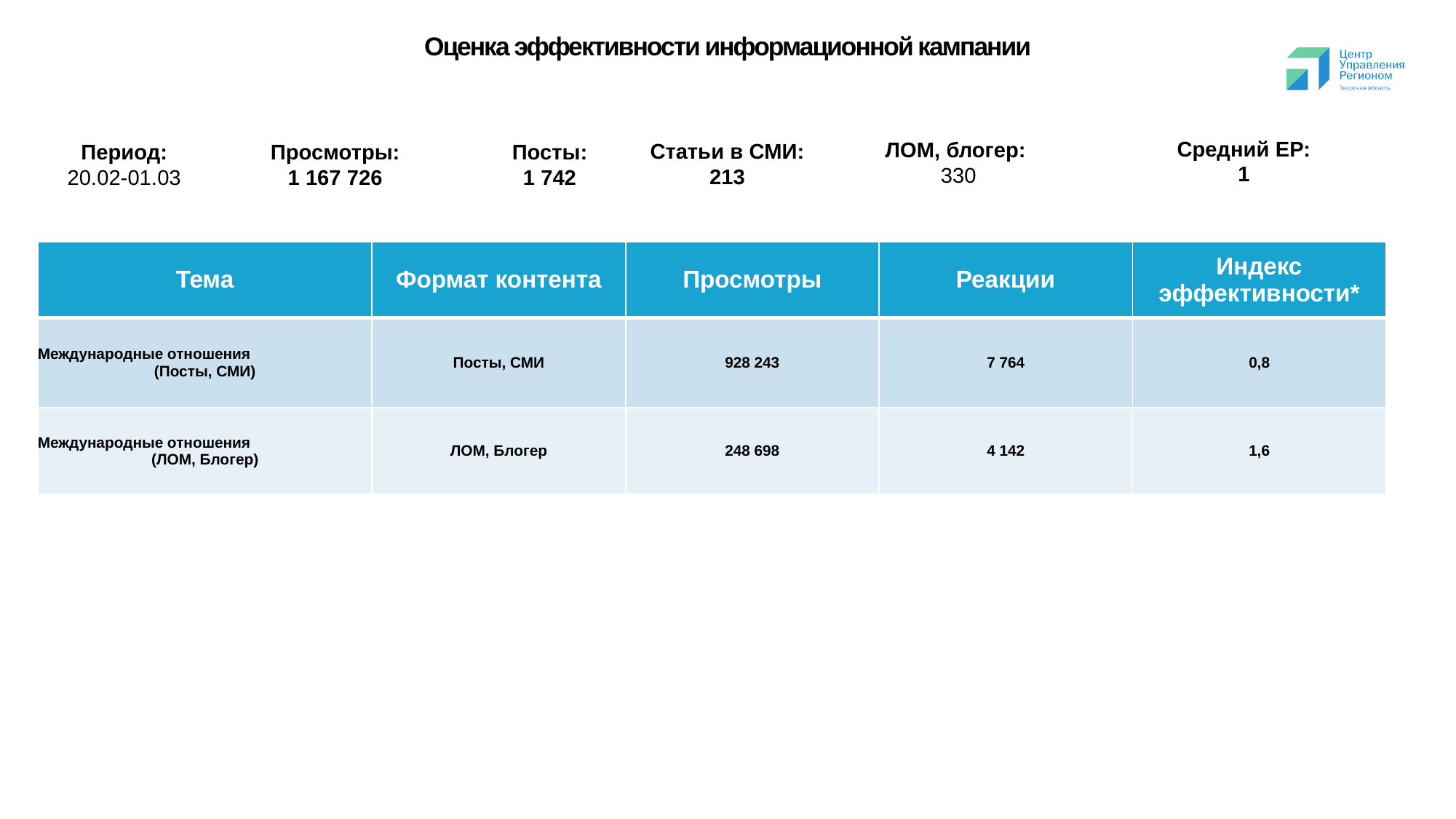

Оценка эффективности информационной кампании
Средний ЕР:
1
ЛОМ, блогер:
330
Статьи в СМИ:
213
Посты:
1 742
Период:
20.02-01.03
Просмотры:
1 167 726
| Тема | Формат контента | Просмотры | Реакции | Индекс эффективности\* |
| --- | --- | --- | --- | --- |
| Международные отношения (Посты, СМИ) | Посты, СМИ | 928 243 | 7 764 | 0,8 |
| Международные отношения (ЛОМ, Блогер) | ЛОМ, Блогер | 248 698 | 4 142 | 1,6 |